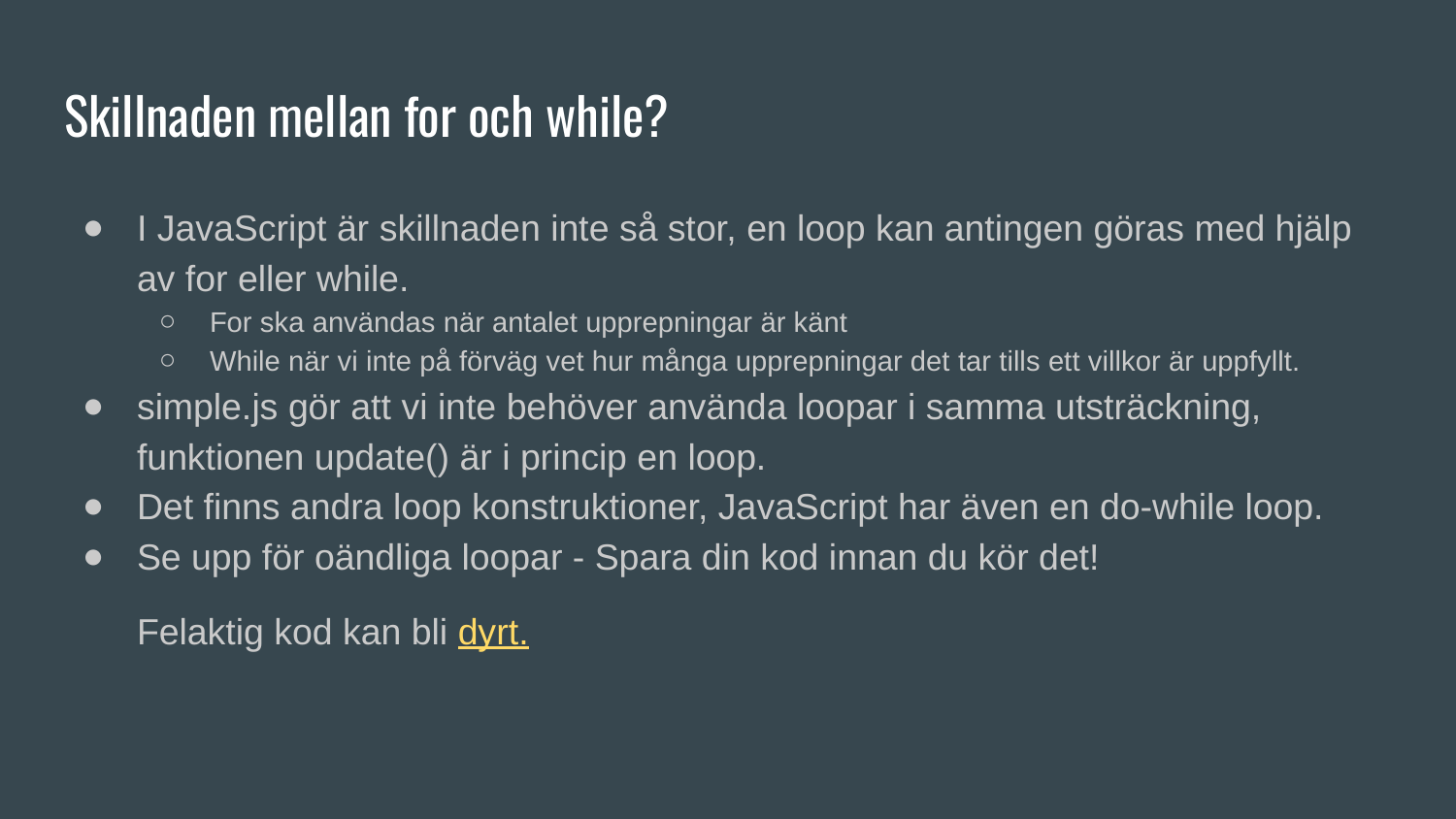

# Skillnaden mellan for och while?
I JavaScript är skillnaden inte så stor, en loop kan antingen göras med hjälp av for eller while.
For ska användas när antalet upprepningar är känt
While när vi inte på förväg vet hur många upprepningar det tar tills ett villkor är uppfyllt.
simple.js gör att vi inte behöver använda loopar i samma utsträckning, funktionen update() är i princip en loop.
Det finns andra loop konstruktioner, JavaScript har även en do-while loop.
Se upp för oändliga loopar - Spara din kod innan du kör det!
Felaktig kod kan bli dyrt.